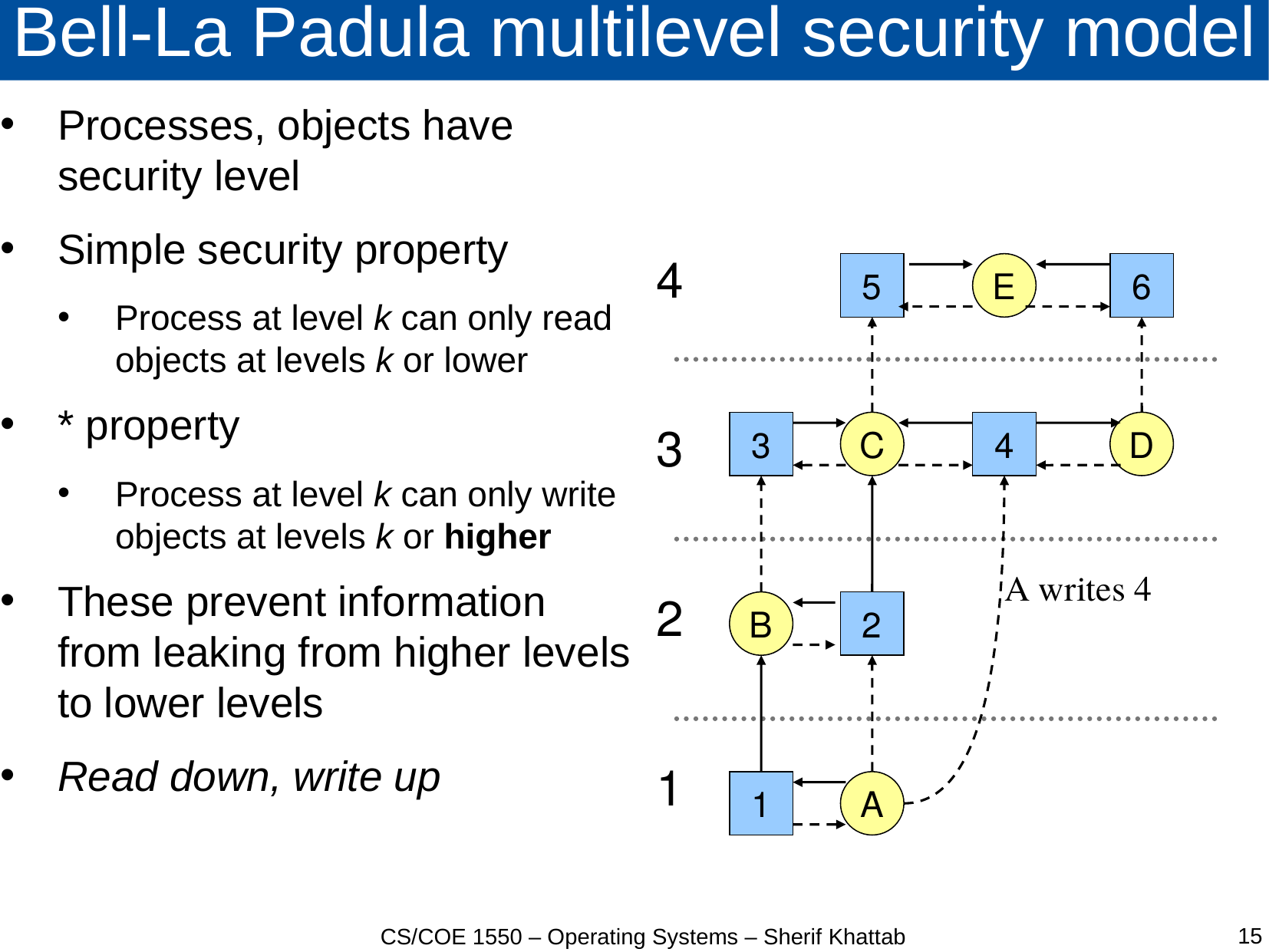

# Bell-La Padula multilevel security model
Processes, objects have security level
Simple security property
Process at level k can only read objects at levels k or lower
* property
Process at level k can only write objects at levels k or higher
These prevent information from leaking from higher levels to lower levels
Read down, write up
4
5
E
6

3
3
C
4
D

A writes 4
2
B
2

1
1
A

15
CS/COE 1550 – Operating Systems – Sherif Khattab